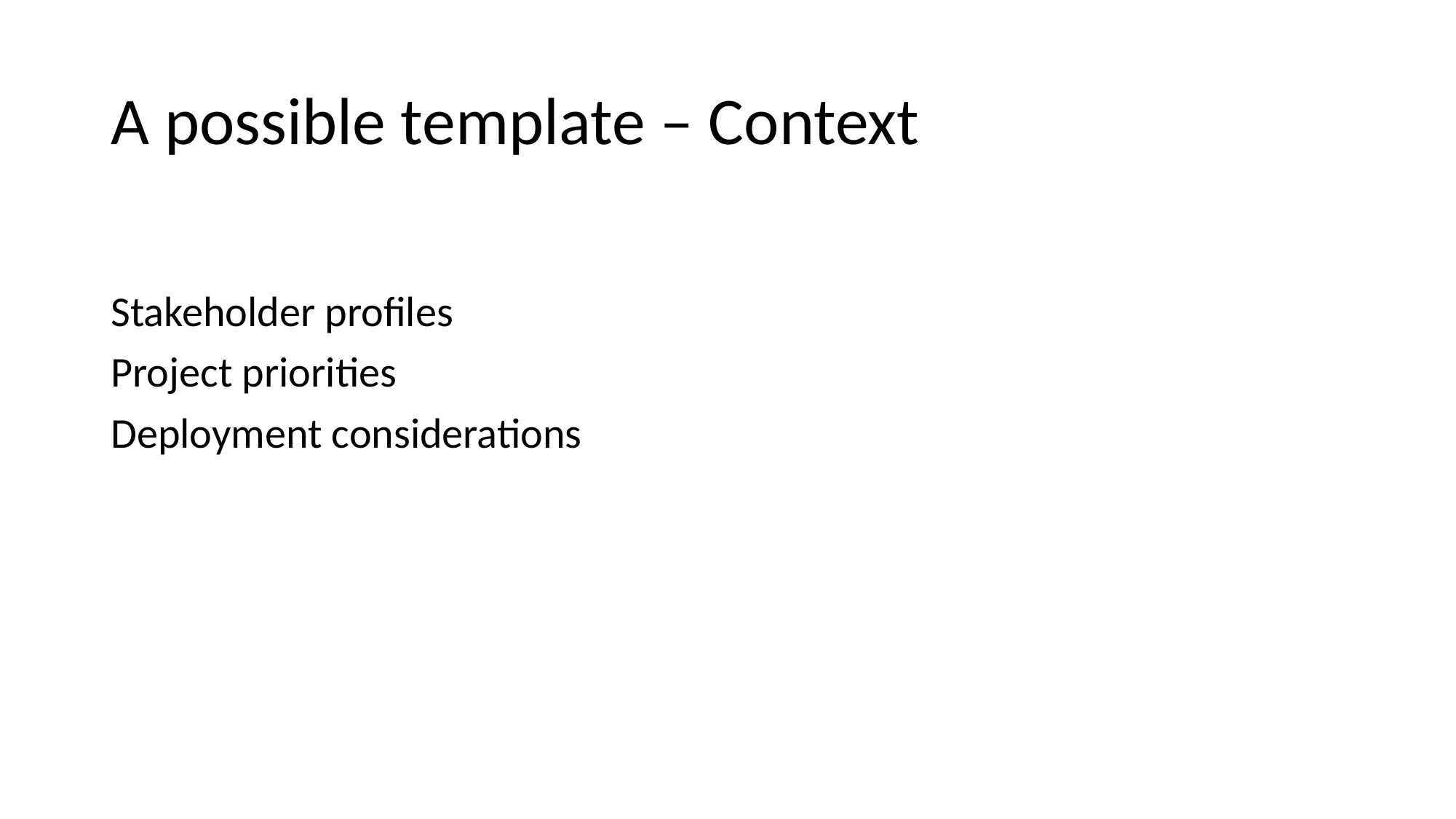

# A possible template – Context

Stakeholder profiles
Project priorities
Deployment considerations